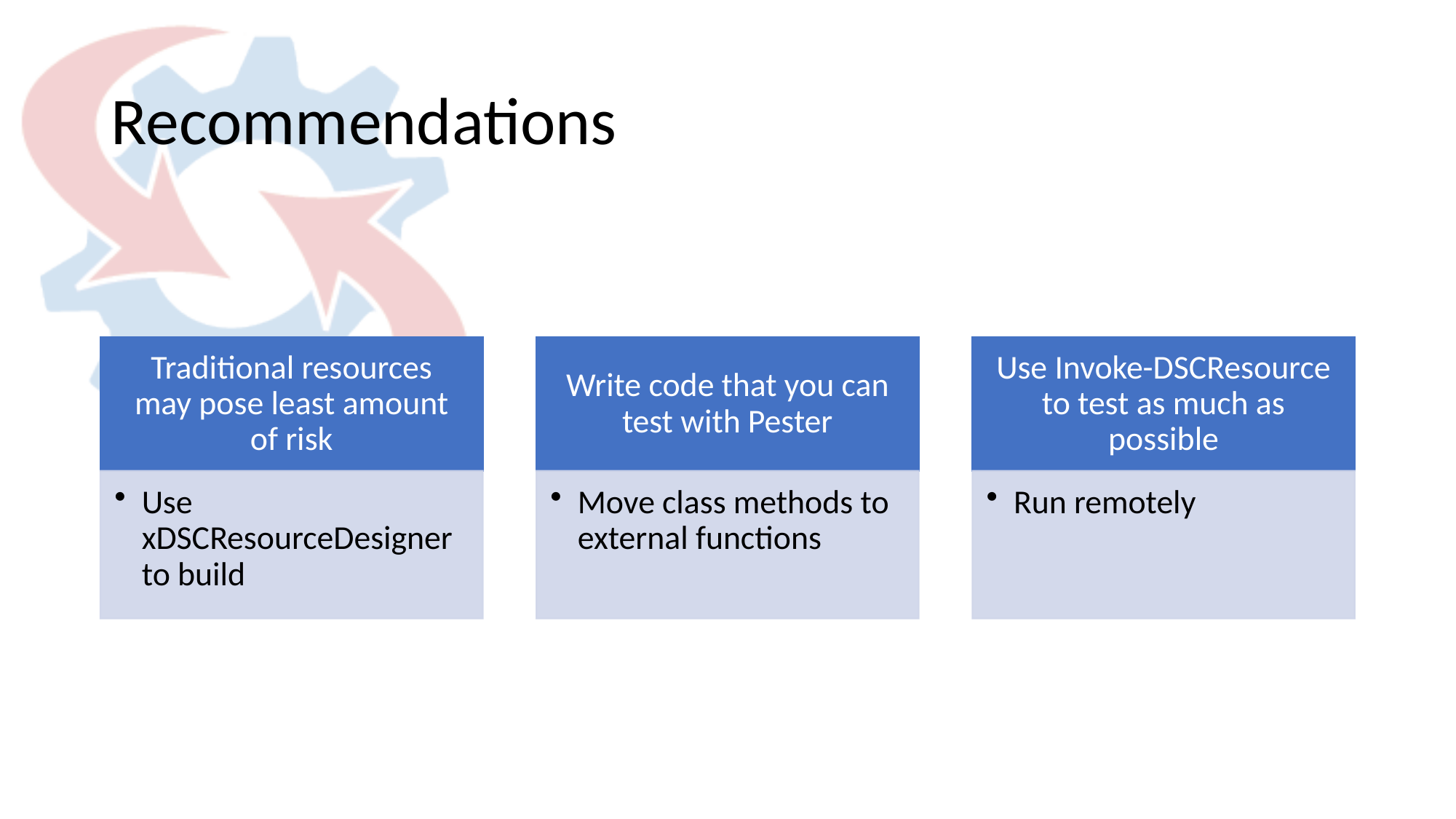

# Recommendations
Traditional resources may pose least amount of risk
Use xDSCResourceDesigner to build
Write code that you can test with Pester
Move class methods to external functions
Use Invoke-DSCResource to test as much as possible
Run remotely